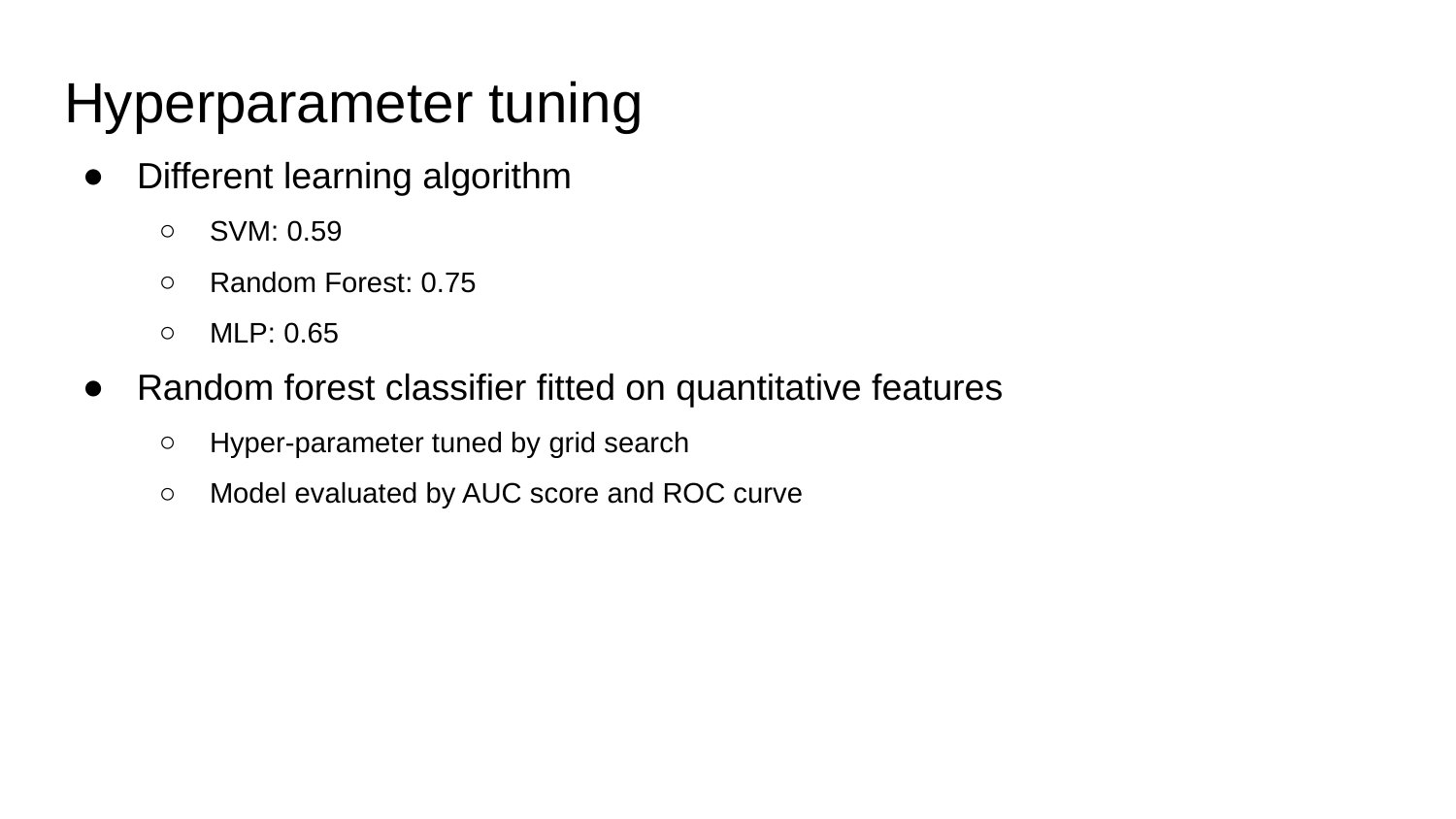

# Hyperparameter tuning
Different learning algorithm
SVM: 0.59
Random Forest: 0.75
MLP: 0.65
Random forest classifier fitted on quantitative features
Hyper-parameter tuned by grid search
Model evaluated by AUC score and ROC curve